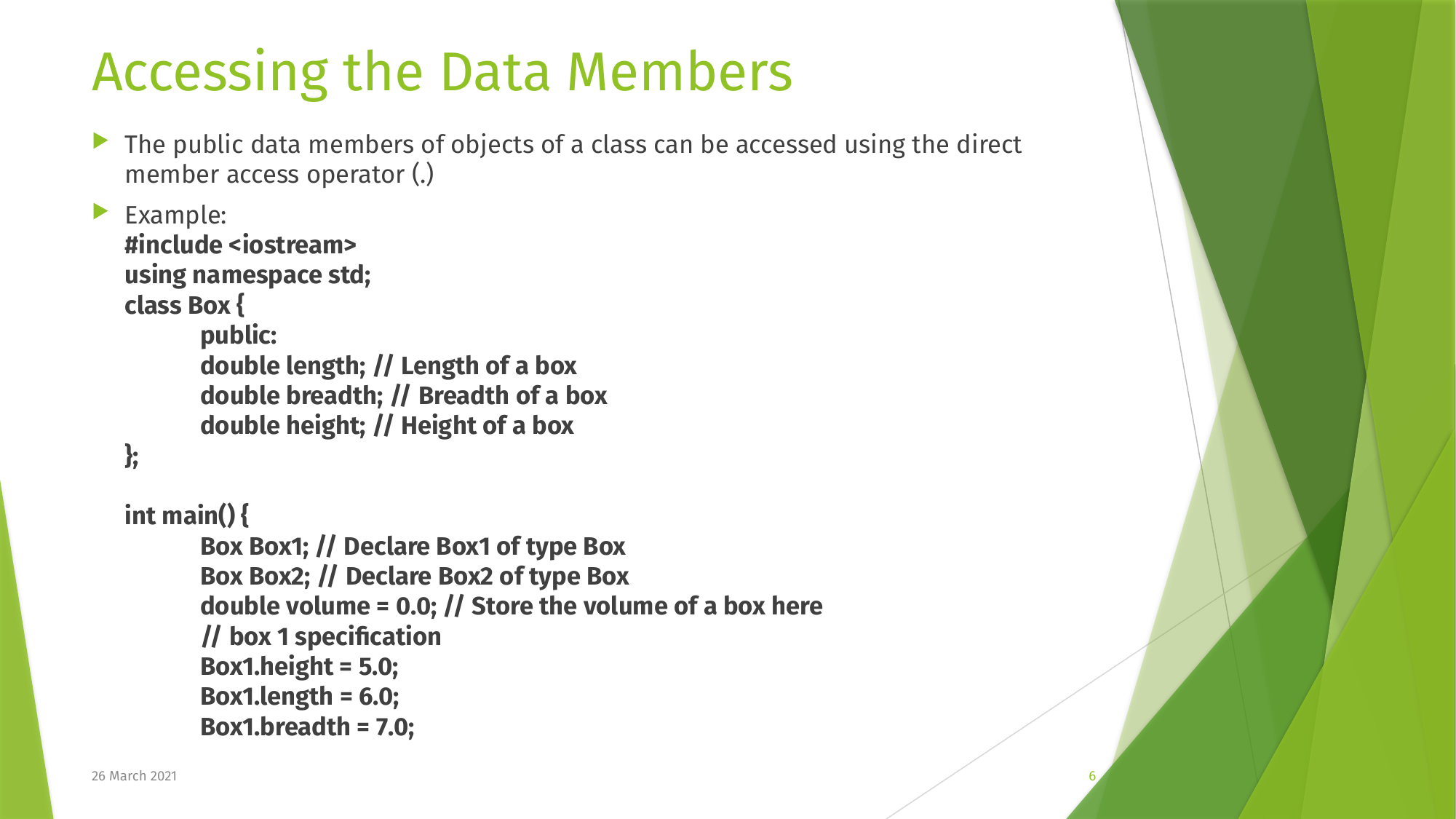

# Accessing the Data Members
The public data members of objects of a class can be accessed using the direct member access operator (.)
Example:
#include <iostream>
using namespace std;
class Box {
		public:
			double length; // Length of a box
			double breadth; // Breadth of a box
			double height; // Height of a box
};
int main() {
		Box Box1; // Declare Box1 of type Box
		Box Box2; // Declare Box2 of type Box
		double volume = 0.0; // Store the volume of a box here
		// box 1 specification
		Box1.height = 5.0;
		Box1.length = 6.0;
		Box1.breadth = 7.0;
26 March 2021
6